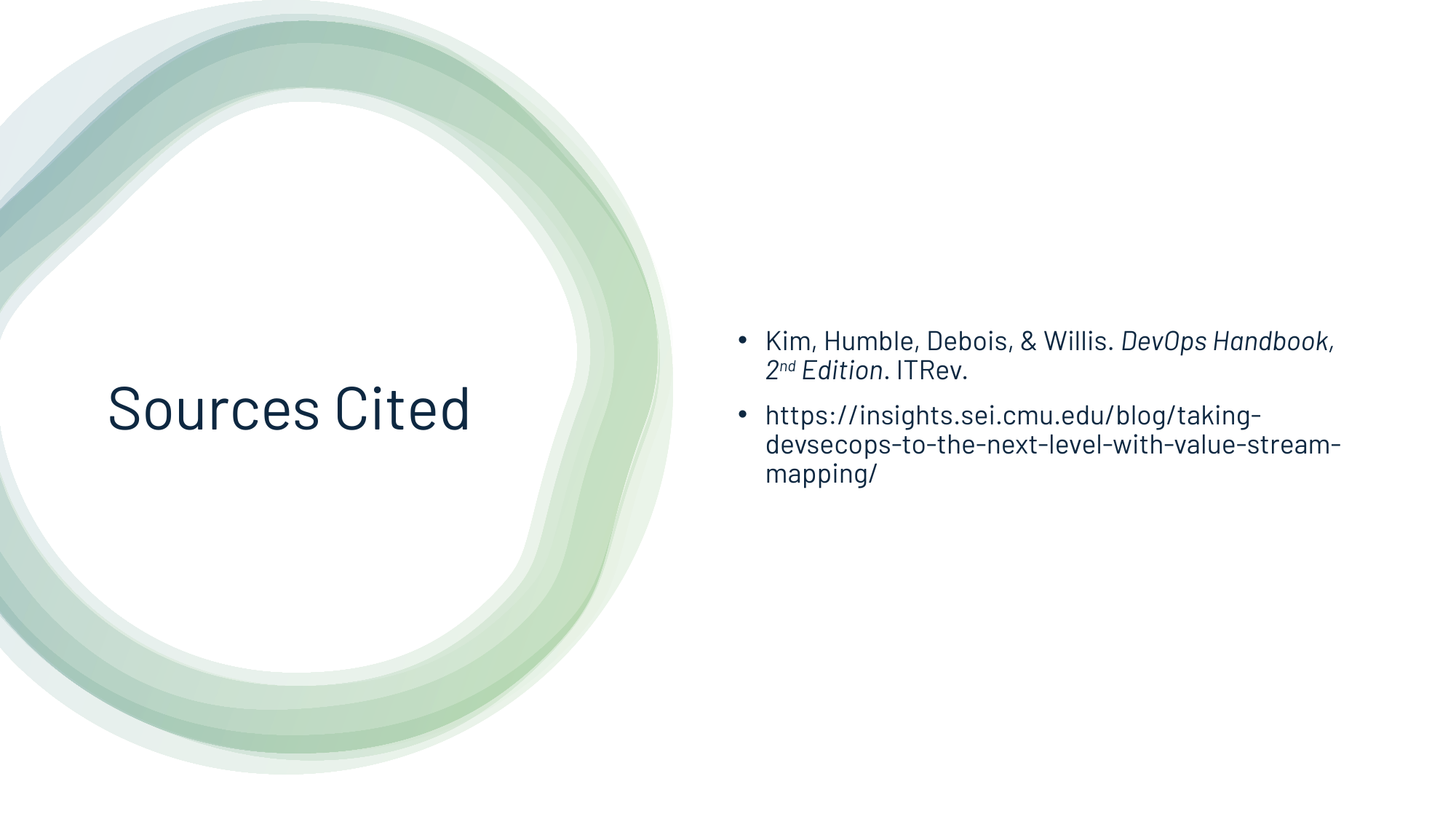

Kim, Humble, Debois, & Willis. DevOps Handbook, 2nd Edition. ITRev.
https://insights.sei.cmu.edu/blog/taking-devsecops-to-the-next-level-with-value-stream-mapping/
# Sources Cited